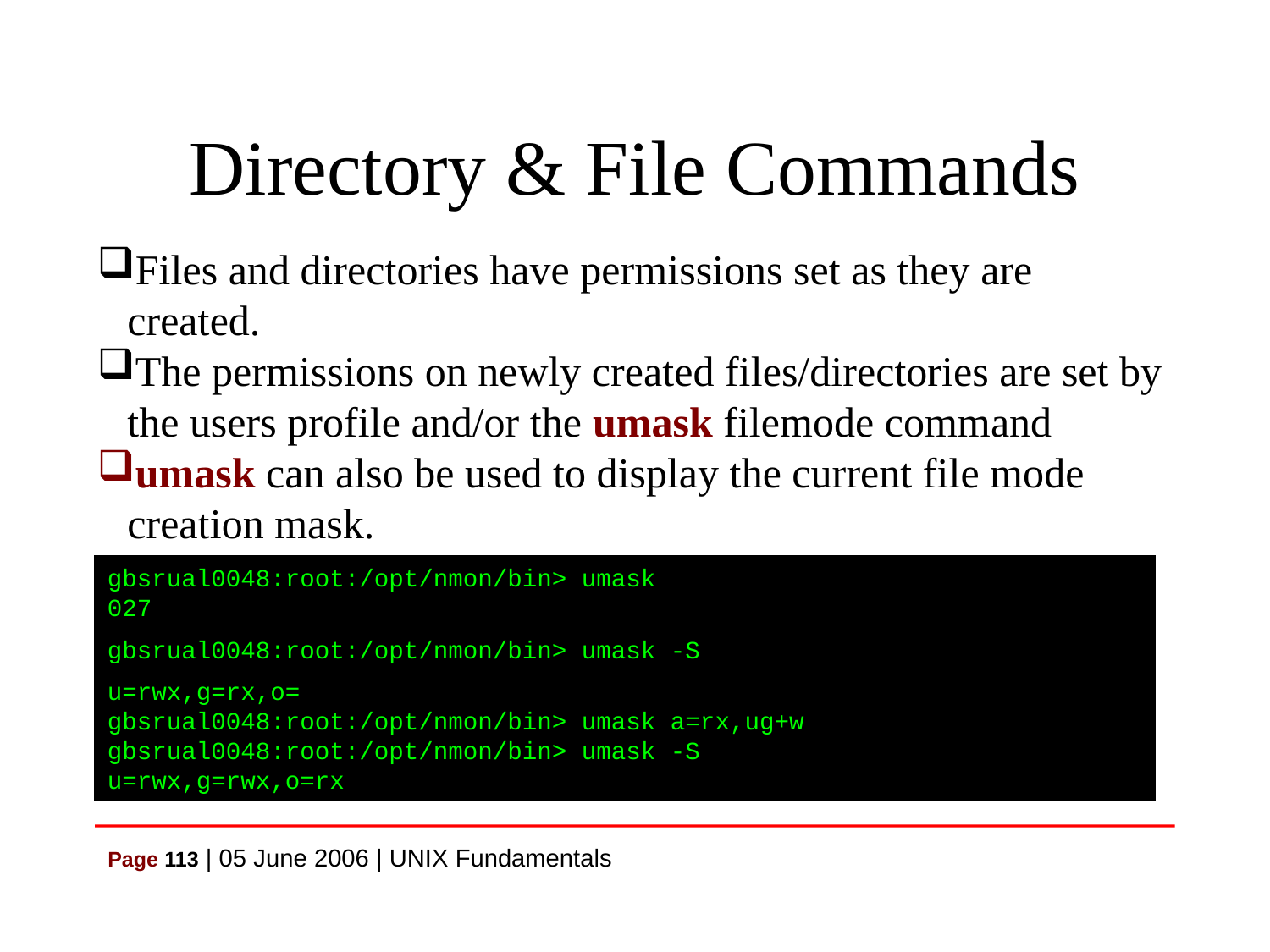

Directory & File Commands
Files and directories have permissions set as they are created.
The permissions on newly created files/directories are set by the users profile and/or the umask filemode command
umask can also be used to display the current file mode creation mask.
gbsrual0048:root:/opt/nmon/bin> umask
027
gbsrual0048:root:/opt/nmon/bin> umask -S
u=rwx,g=rx,o=
gbsrual0048:root:/opt/nmon/bin> umask a=rx,ug+w
gbsrual0048:root:/opt/nmon/bin> umask -S
u=rwx,g=rwx,o=rx
Page 113 | 05 June 2006 | UNIX Fundamentals